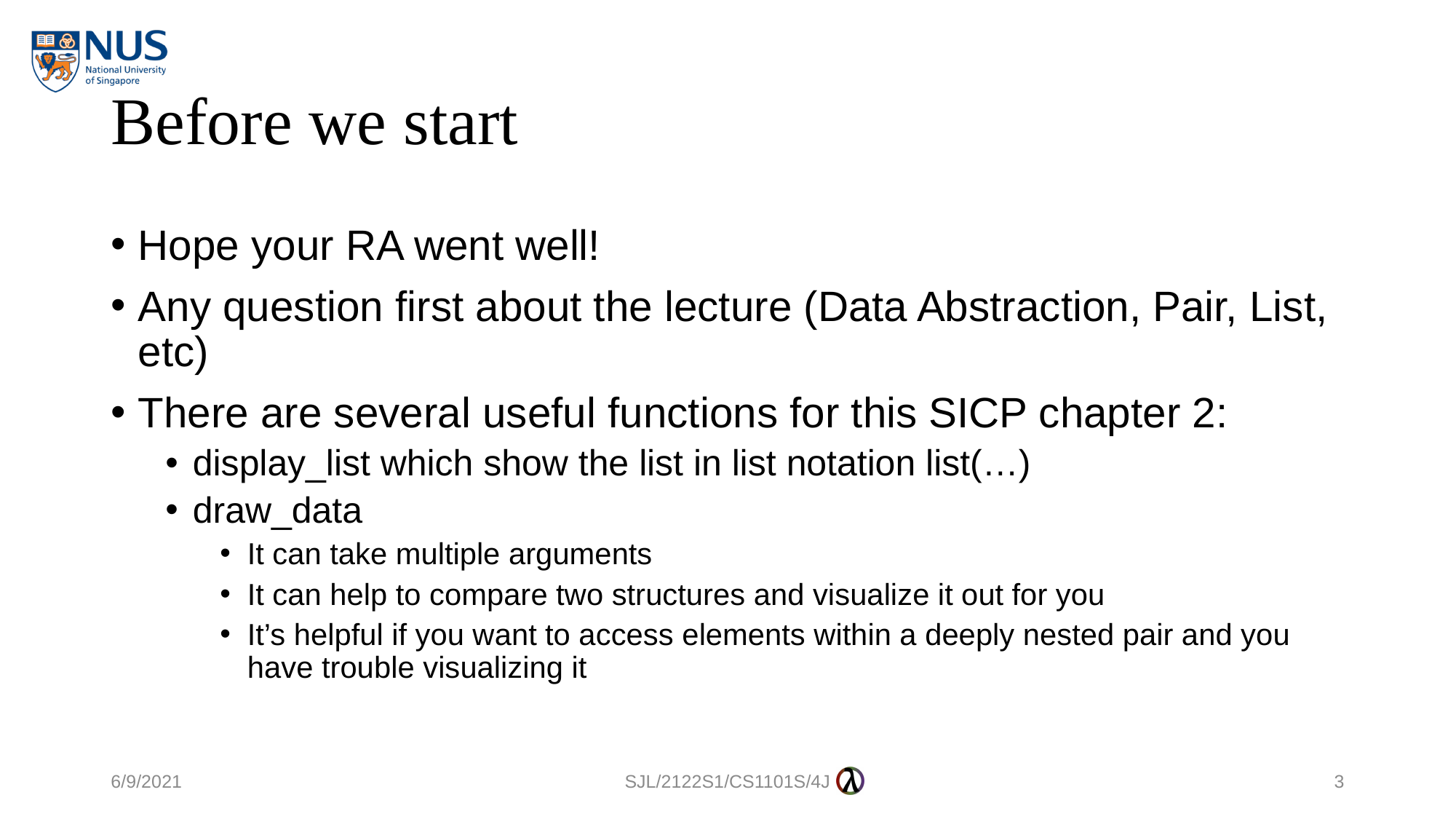

# Before we start
Hope your RA went well!
Any question first about the lecture (Data Abstraction, Pair, List, etc)
There are several useful functions for this SICP chapter 2:
display_list which show the list in list notation list(…)
draw_data
It can take multiple arguments
It can help to compare two structures and visualize it out for you
It’s helpful if you want to access elements within a deeply nested pair and you have trouble visualizing it
6/9/2021
SJL/2122S1/CS1101S/4J
3